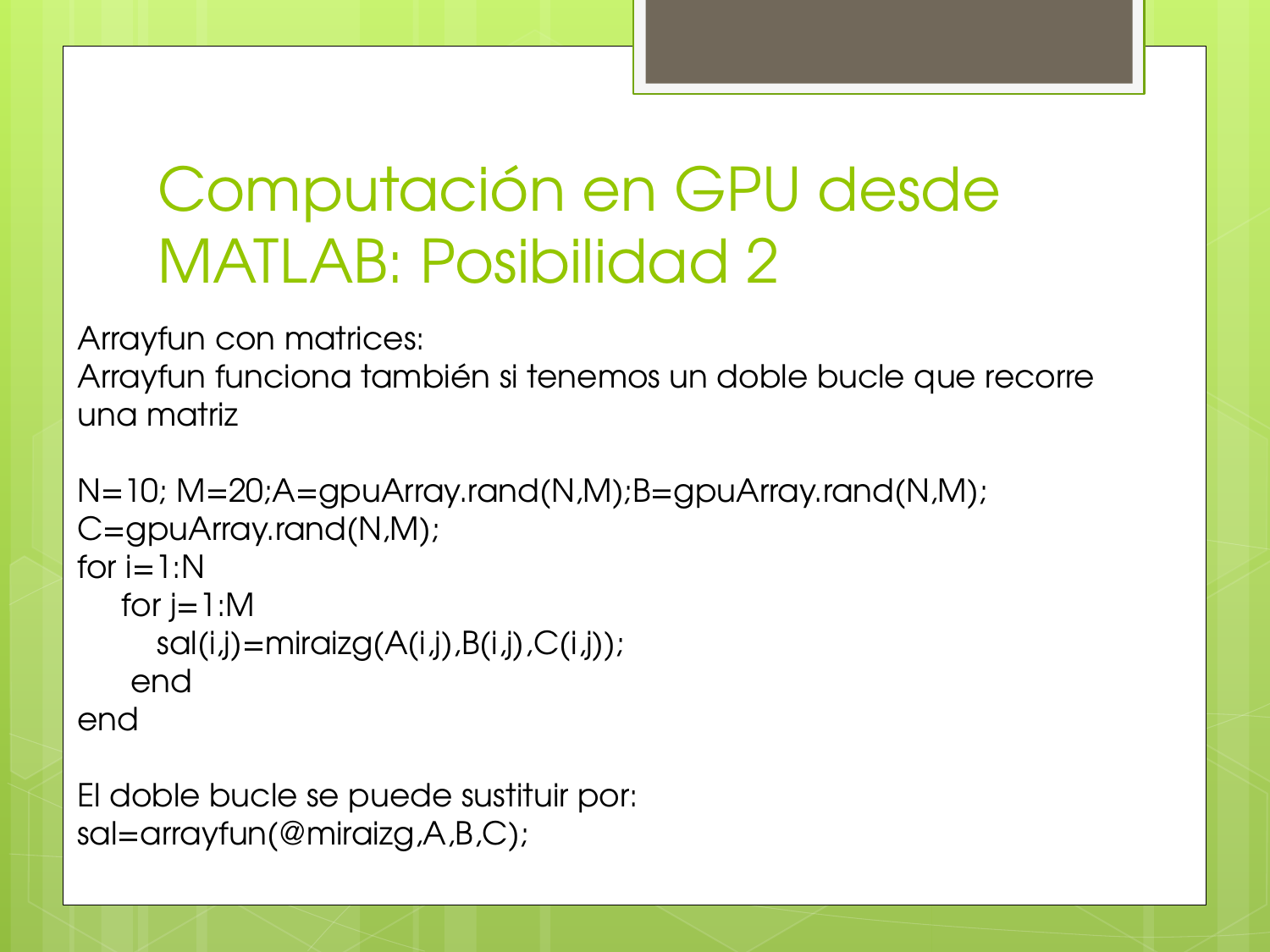

# Computación en GPU desde MATLAB: Posibilidad 2
Arrayfun con matrices:
Arrayfun funciona también si tenemos un doble bucle que recorre una matriz

N=10; M=20;A=gpuArray.rand(N,M);B=gpuArray.rand(N,M);
C=gpuArray.rand(N,M);
for i=1:N
     for j=1:M
         sal(i,j)=miraizg(A(i,j),B(i,j),C(i,j));
      end
end

El doble bucle se puede sustituir por:
sal=arrayfun(@miraizg,A,B,C);